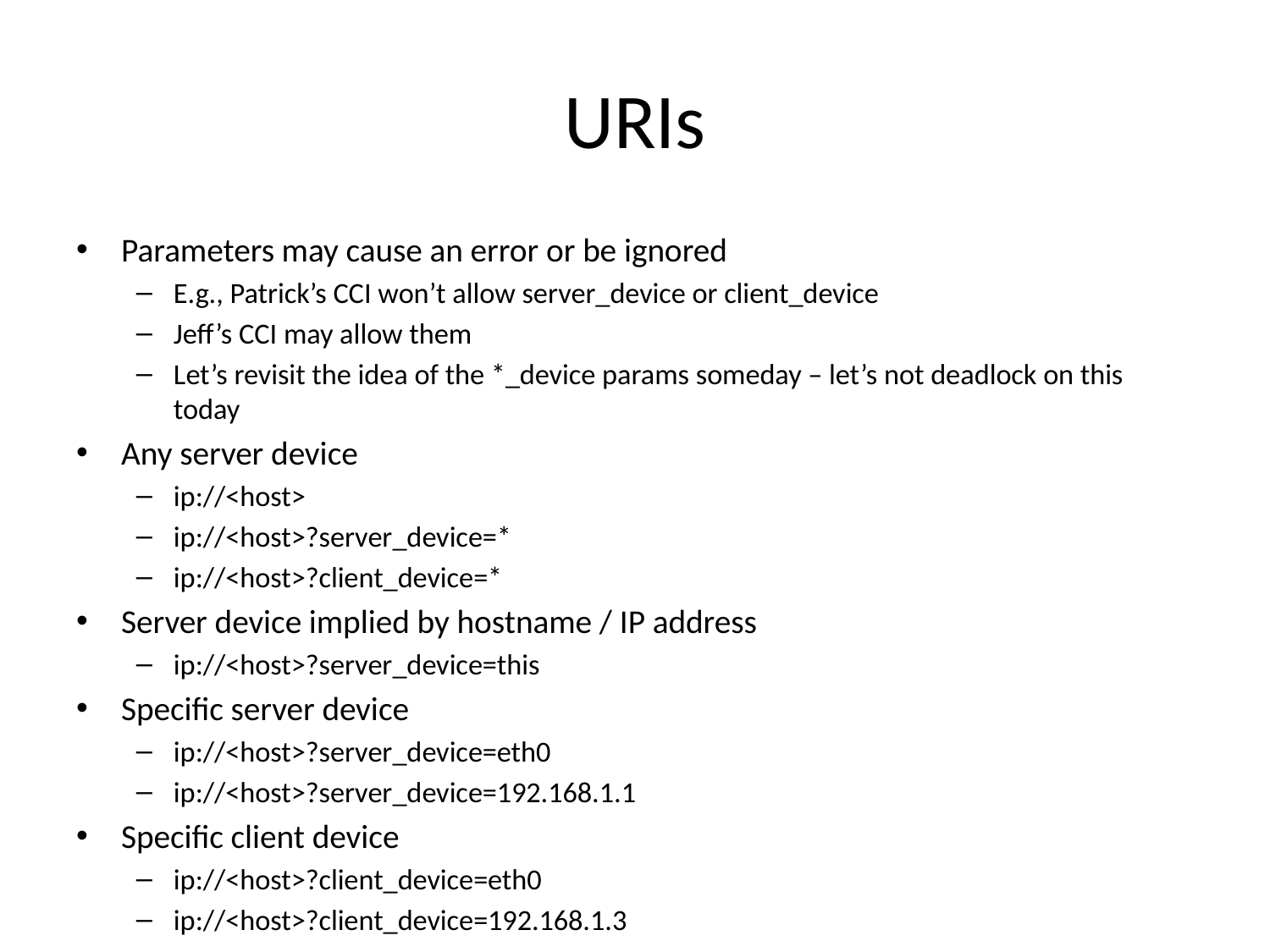

# URIs
Parameters may cause an error or be ignored
E.g., Patrick’s CCI won’t allow server_device or client_device
Jeff’s CCI may allow them
Let’s revisit the idea of the *_device params someday – let’s not deadlock on this today
Any server device
ip://<host>
ip://<host>?server_device=*
ip://<host>?client_device=*
Server device implied by hostname / IP address
ip://<host>?server_device=this
Specific server device
ip://<host>?server_device=eth0
ip://<host>?server_device=192.168.1.1
Specific client device
ip://<host>?client_device=eth0
ip://<host>?client_device=192.168.1.3